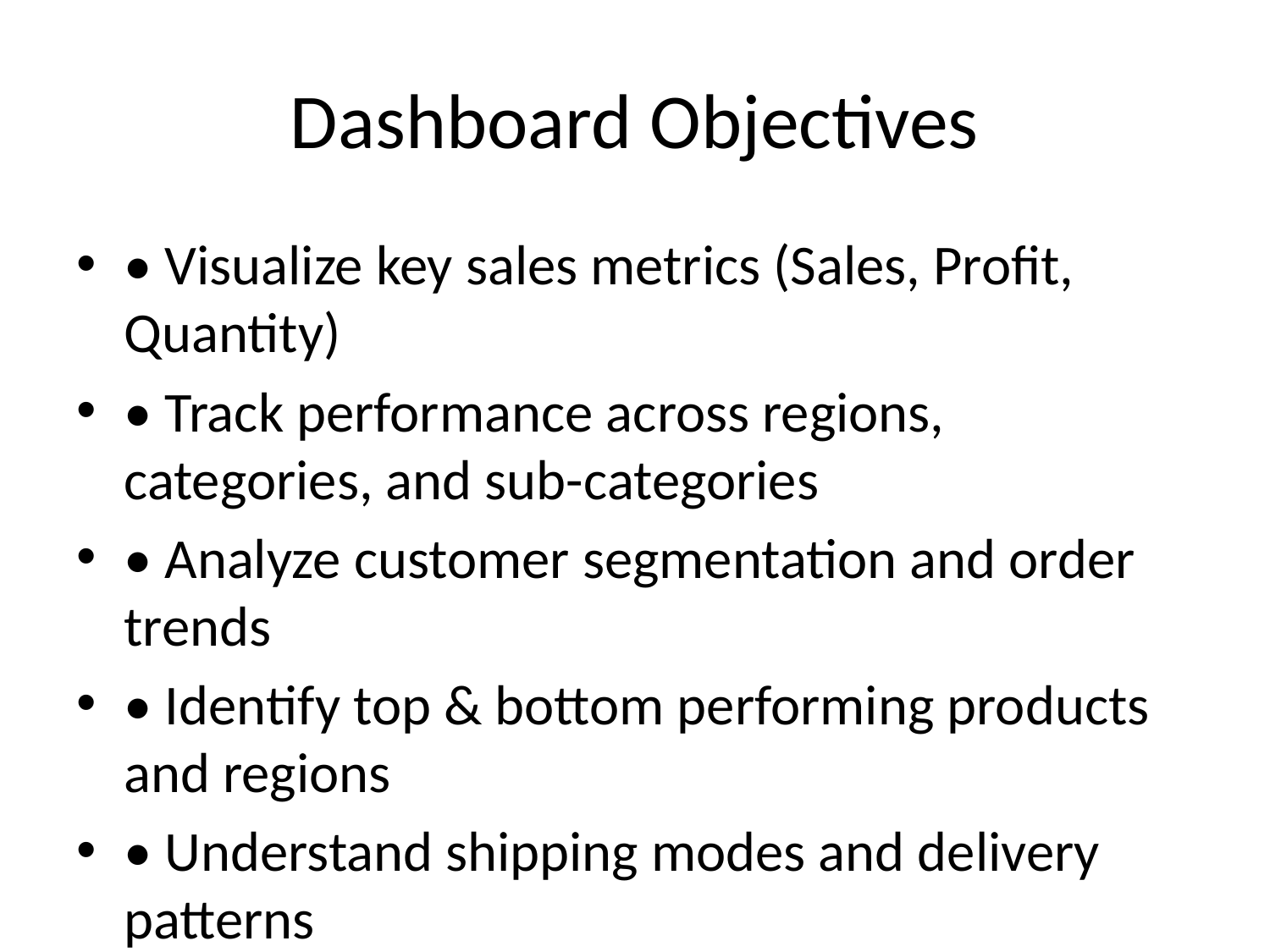

# Dashboard Objectives
• Visualize key sales metrics (Sales, Profit, Quantity)
• Track performance across regions, categories, and sub-categories
• Analyze customer segmentation and order trends
• Identify top & bottom performing products and regions
• Understand shipping modes and delivery patterns